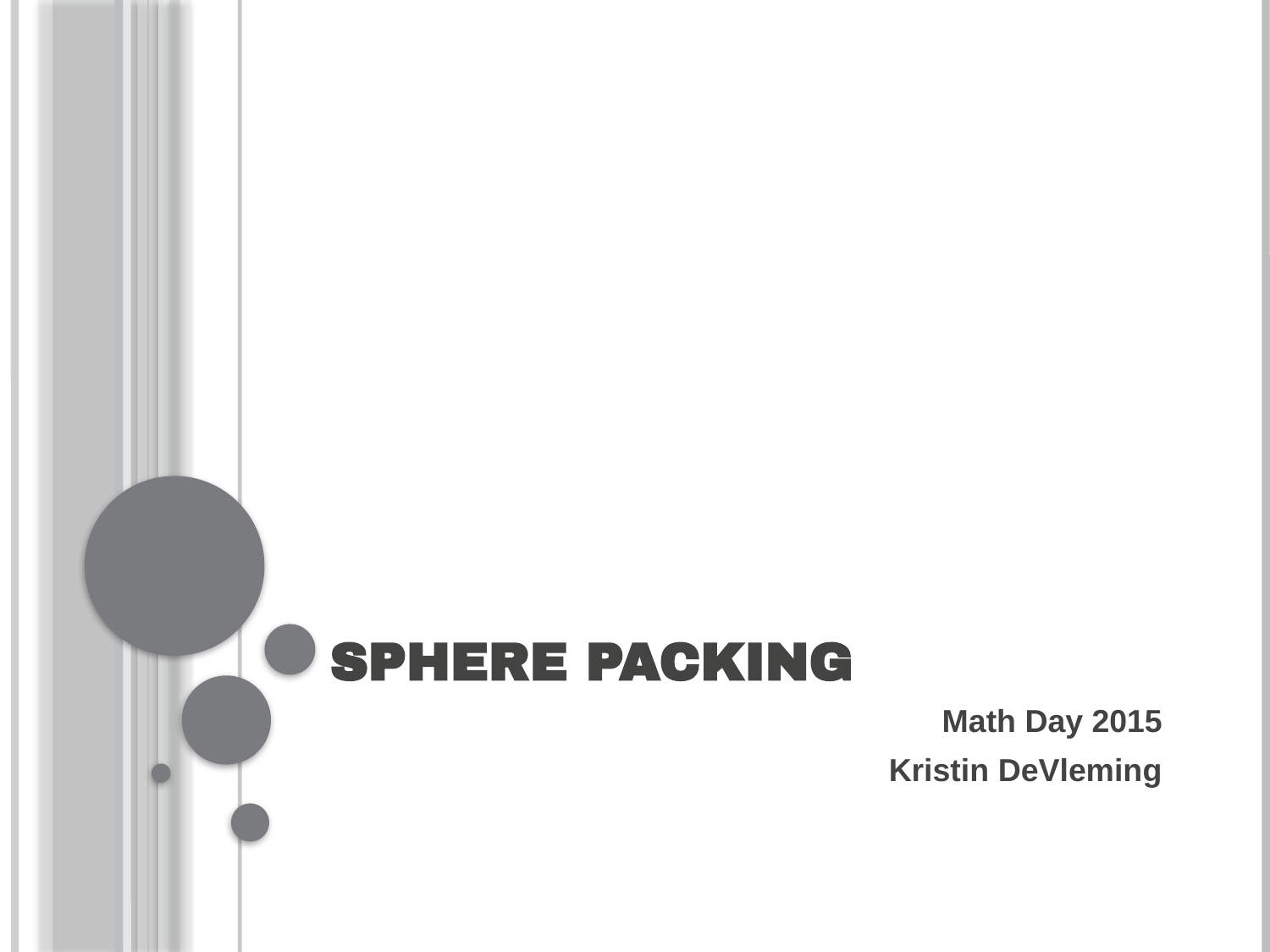

# Sphere Packing
Math Day 2015
Kristin DeVleming